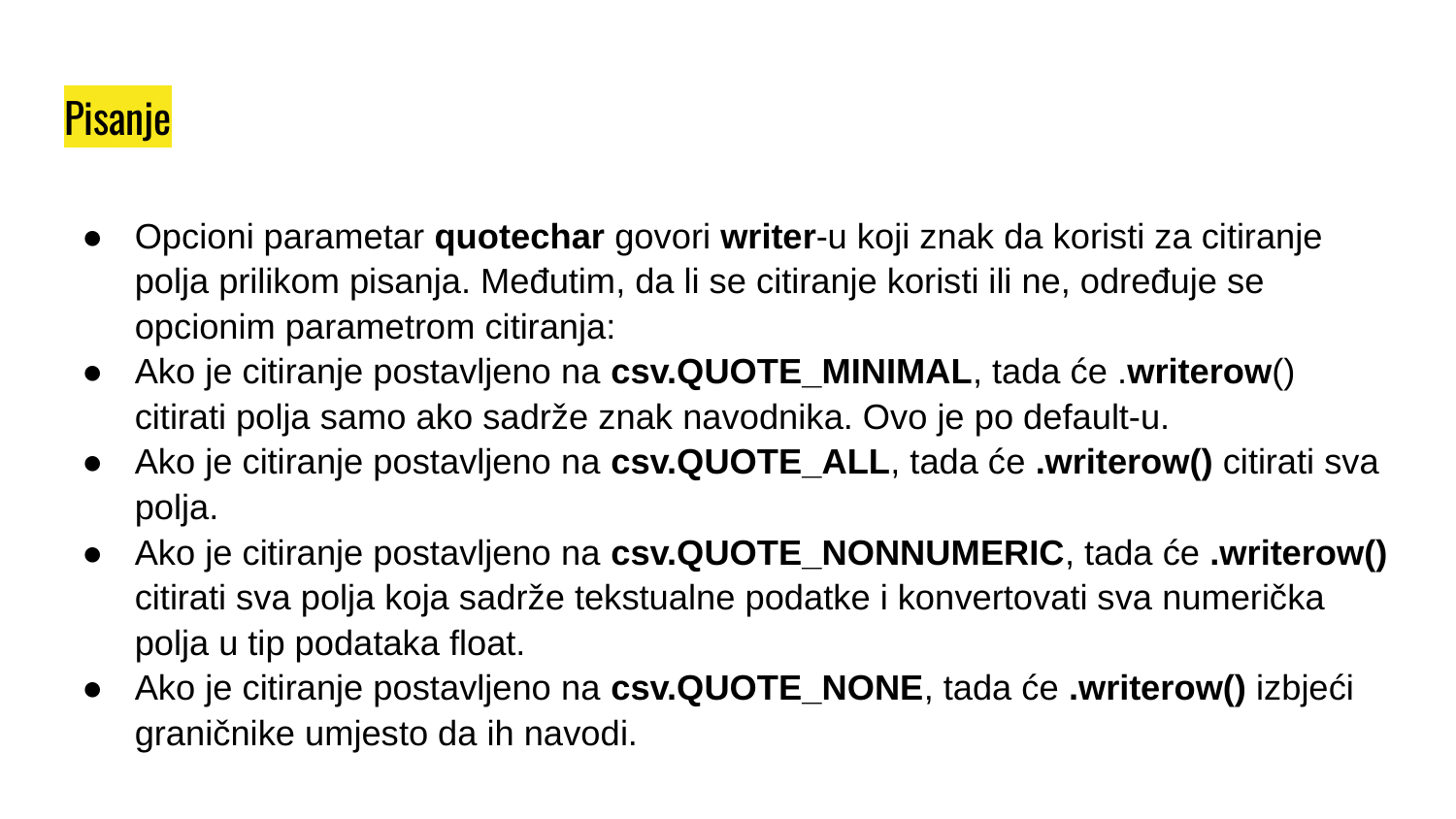

# Pisanje
Opcioni parametar quotechar govori writer-u koji znak da koristi za citiranje polja prilikom pisanja. Međutim, da li se citiranje koristi ili ne, određuje se opcionim parametrom citiranja:
Ako je citiranje postavljeno na csv.QUOTE_MINIMAL, tada će .writerow() citirati polja samo ako sadrže znak navodnika. Ovo je po default-u.
Ako je citiranje postavljeno na csv.QUOTE_ALL, tada će .writerow() citirati sva polja.
Ako je citiranje postavljeno na csv.QUOTE_NONNUMERIC, tada će .writerow() citirati sva polja koja sadrže tekstualne podatke i konvertovati sva numerička polja u tip podataka float.
Ako je citiranje postavljeno na csv.QUOTE_NONE, tada će .writerow() izbjeći graničnike umjesto da ih navodi.